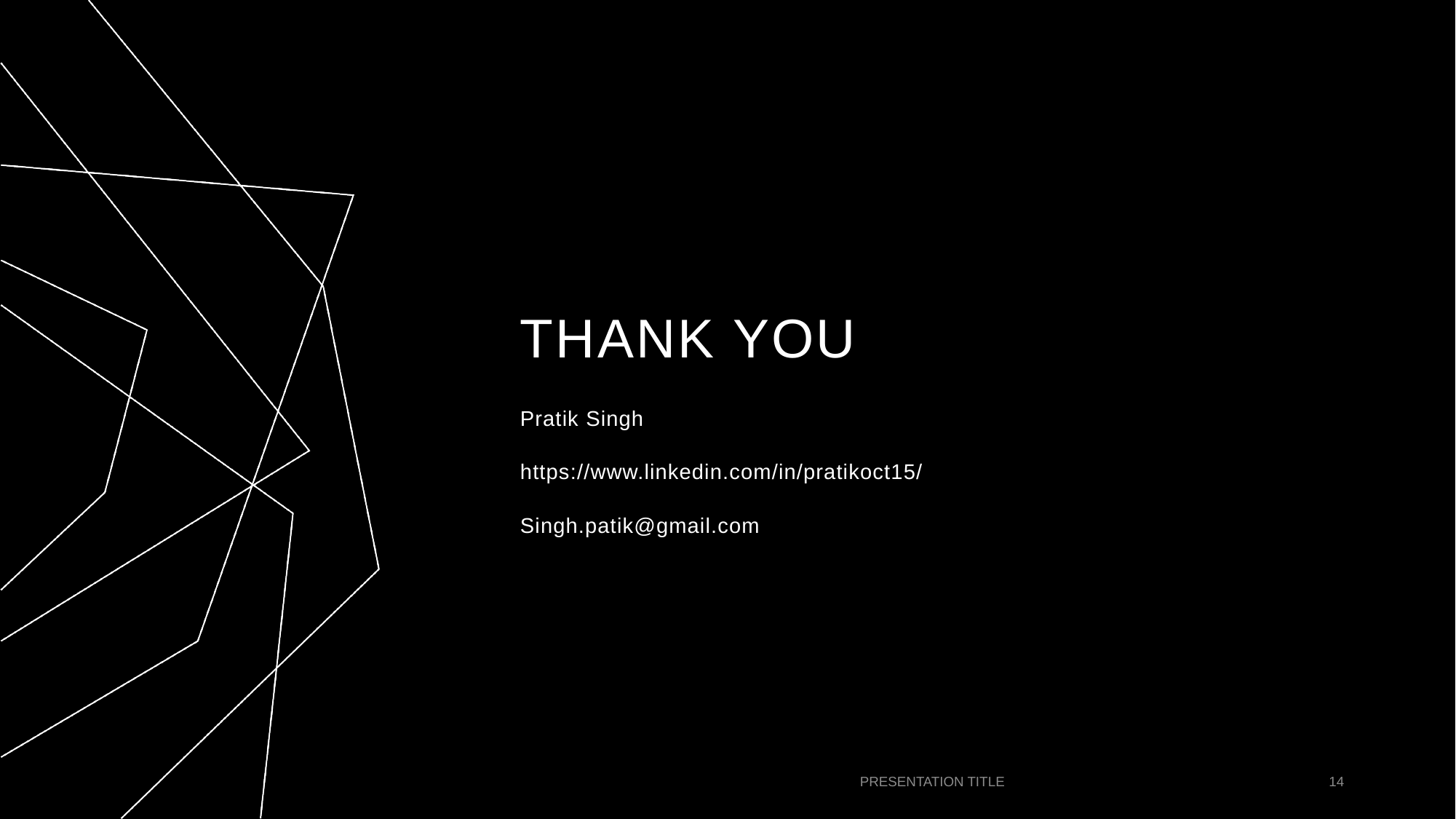

# THANK YOU
Pratik Singh
https://www.linkedin.com/in/pratikoct15/
Singh.patik@gmail.com
PRESENTATION TITLE
14